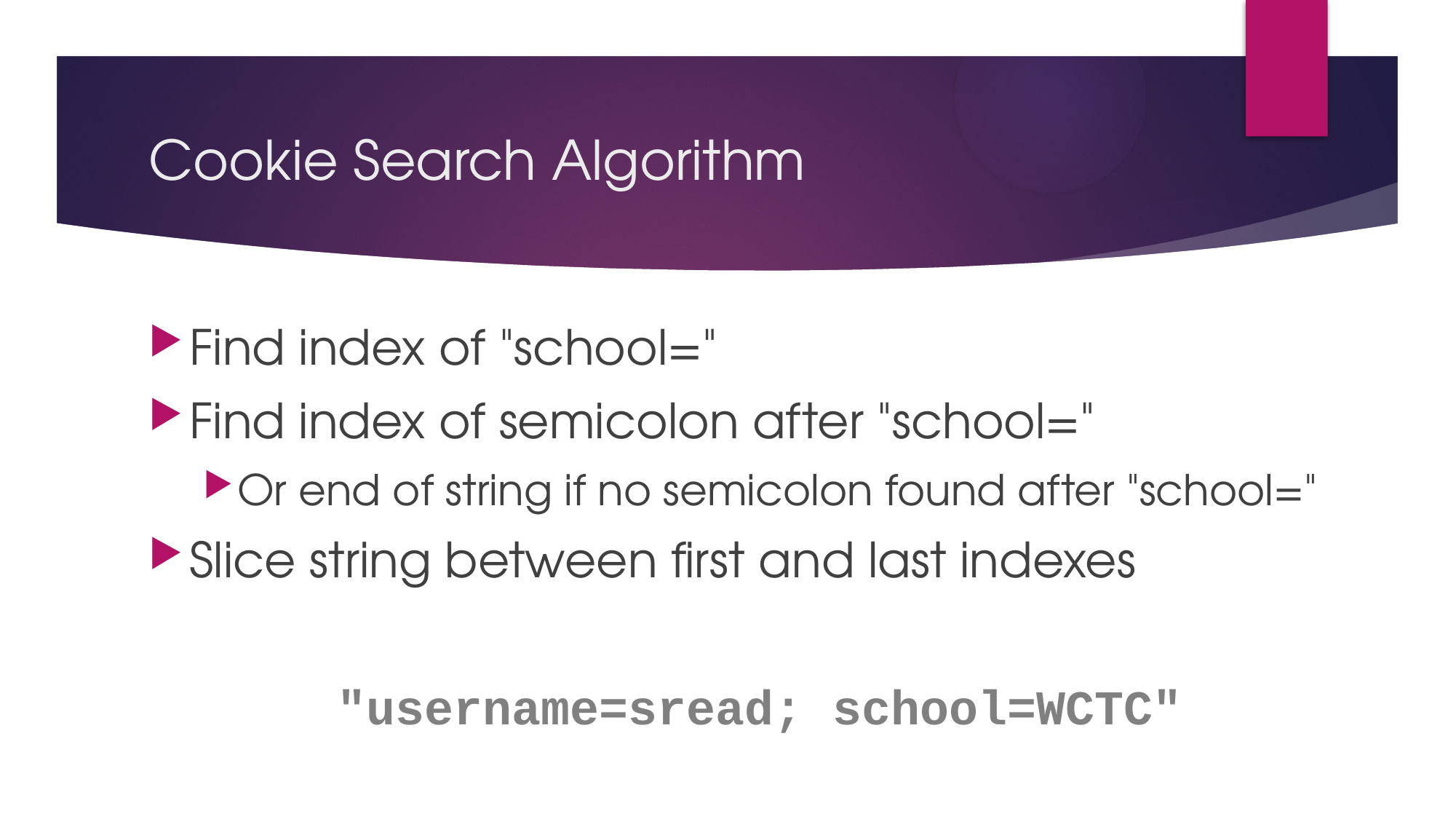

# Cookie Search Algorithm
Find index of "school="
Find index of semicolon after "school="
Or end of string if no semicolon found after "school="
Slice string between first and last indexes

"username=sread; school=WCTC"